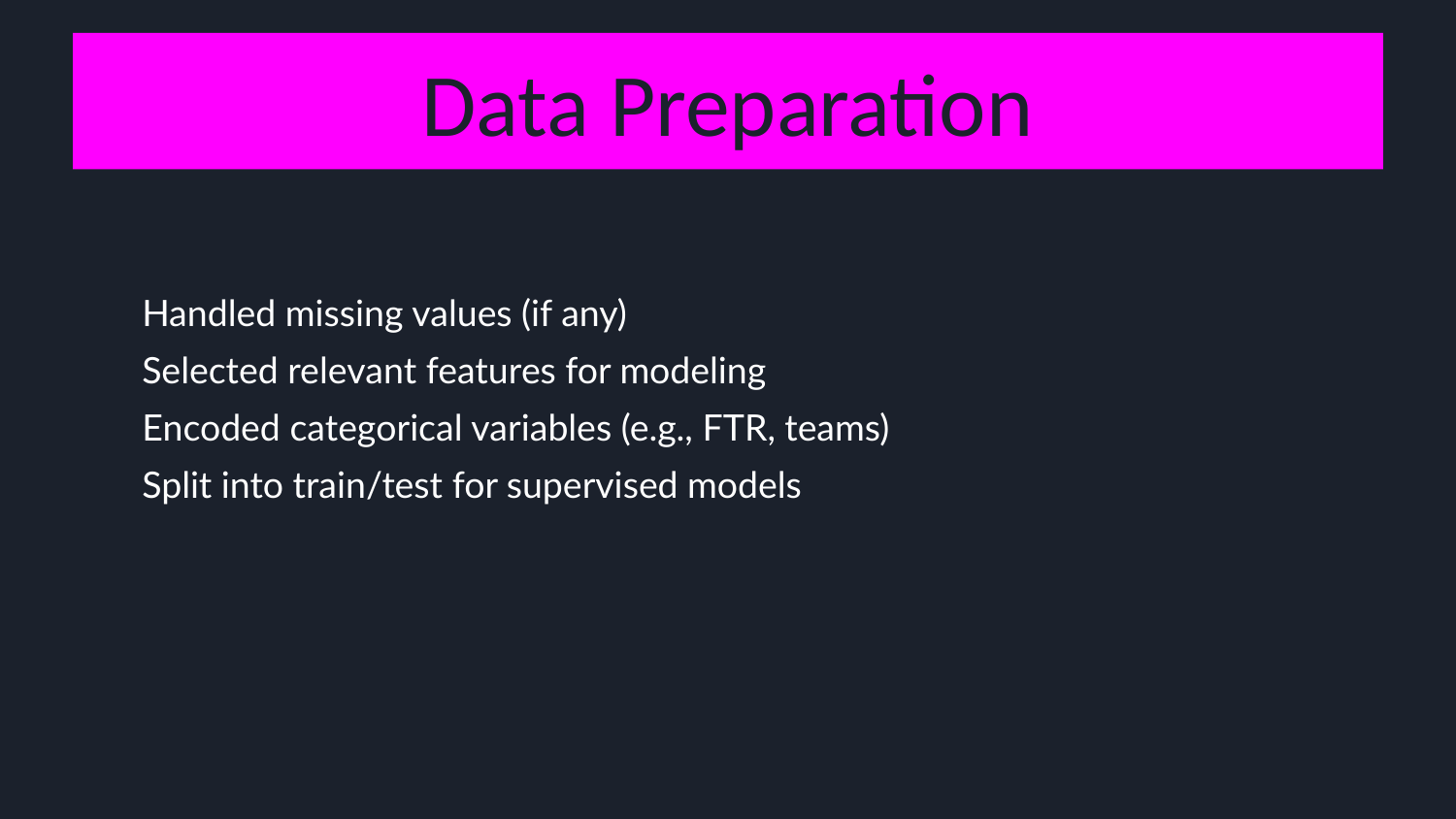

# Data Preparation

Handled missing values (if any)
Selected relevant features for modeling
Encoded categorical variables (e.g., FTR, teams)
Split into train/test for supervised models